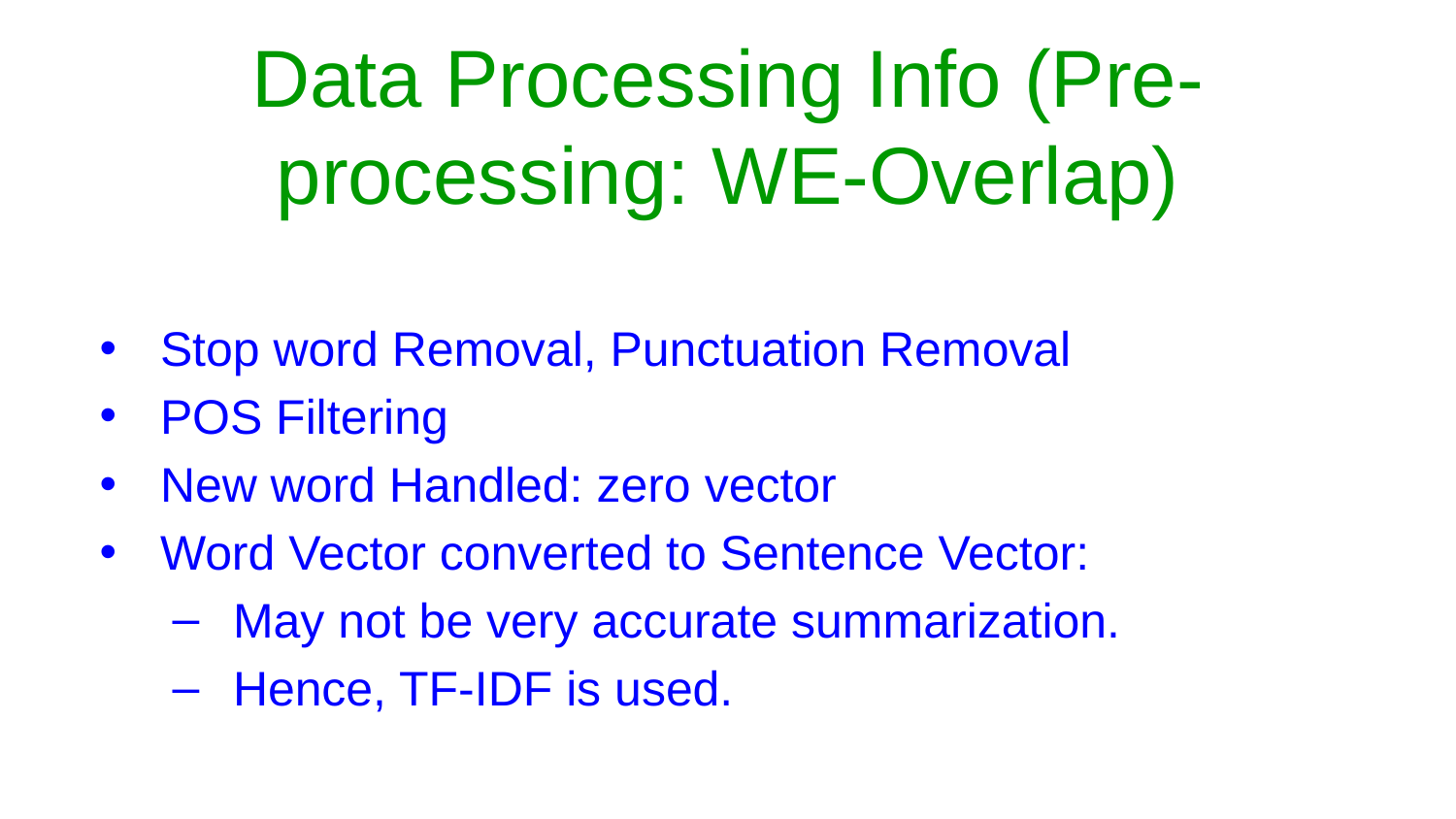

# Data Processing Info (Pre-processing: WE-Overlap)

Stop word Removal, Punctuation Removal
POS Filtering
New word Handled: zero vector
Word Vector converted to Sentence Vector:
May not be very accurate summarization.
Hence, TF-IDF is used.